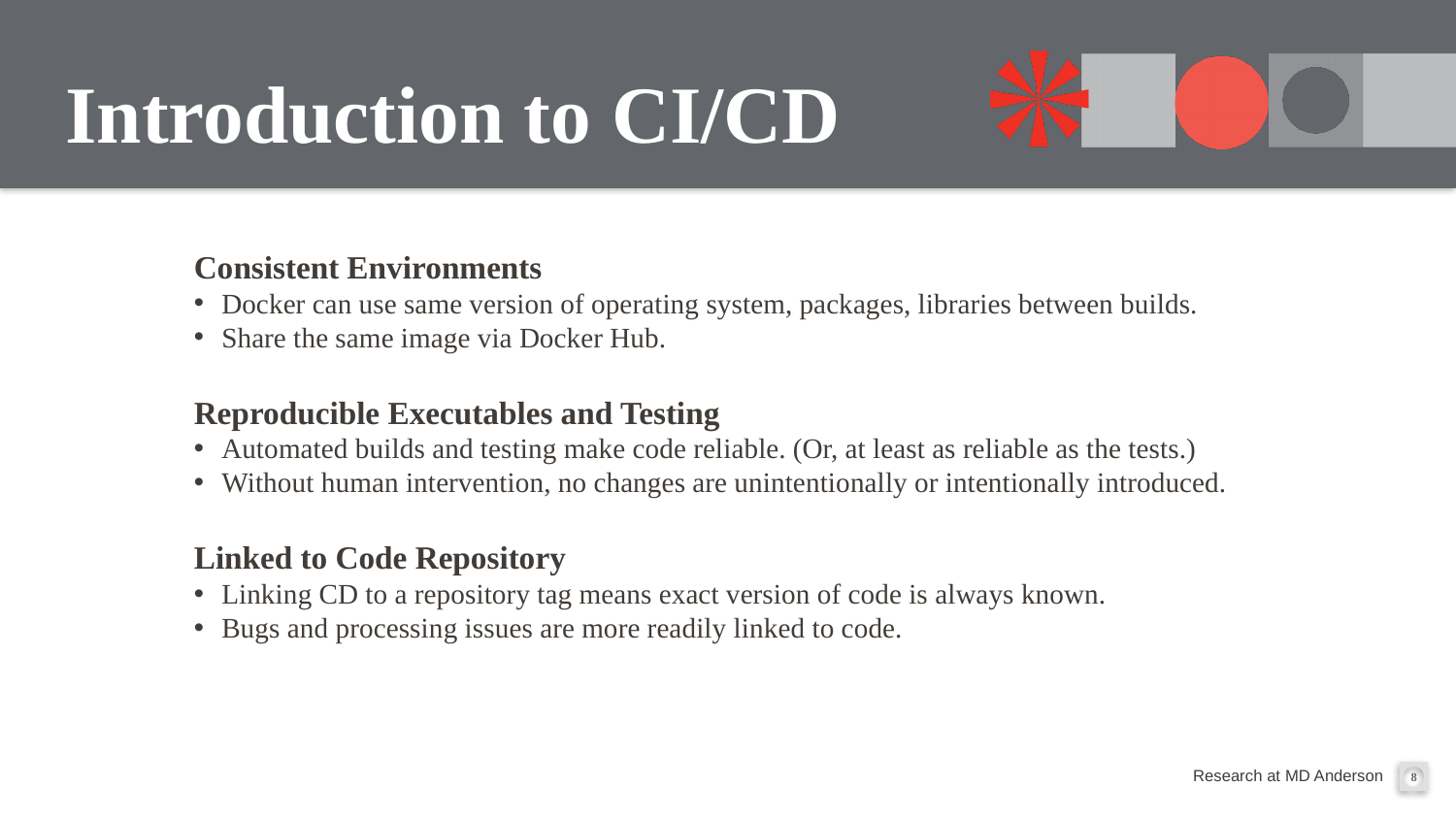

# Introduction to CI/CD
Consistent Environments
Docker can use same version of operating system, packages, libraries between builds.
Share the same image via Docker Hub.

Reproducible Executables and Testing
Automated builds and testing make code reliable. (Or, at least as reliable as the tests.)
Without human intervention, no changes are unintentionally or intentionally introduced.

Linked to Code Repository
Linking CD to a repository tag means exact version of code is always known.
Bugs and processing issues are more readily linked to code.
8